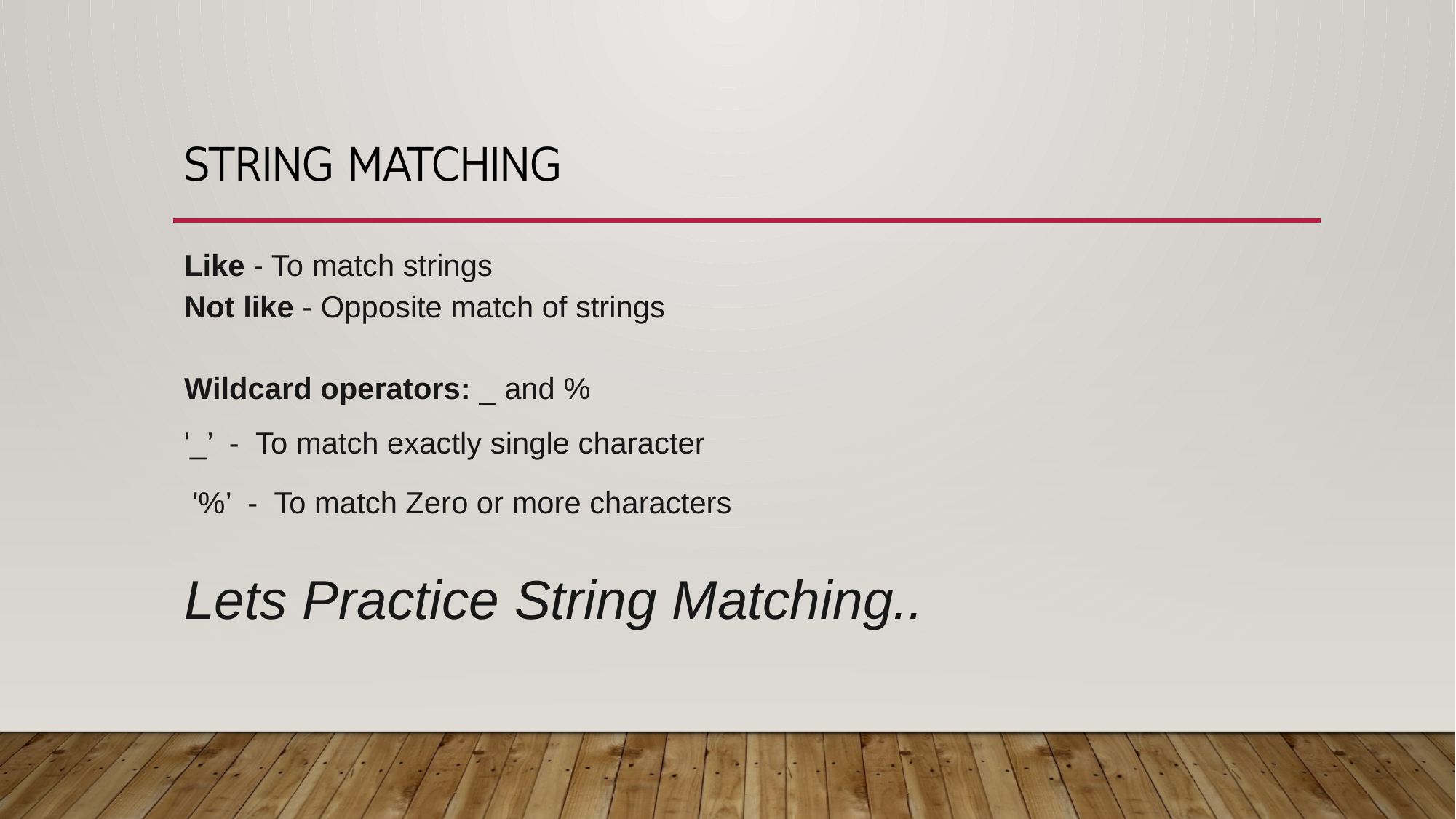

# String matching
Like - To match strings
Not like - Opposite match of strings

Wildcard operators: _ and %
'_’  -  To match exactly single character
 '%’  -  To match Zero or more characters

Lets Practice String Matching..